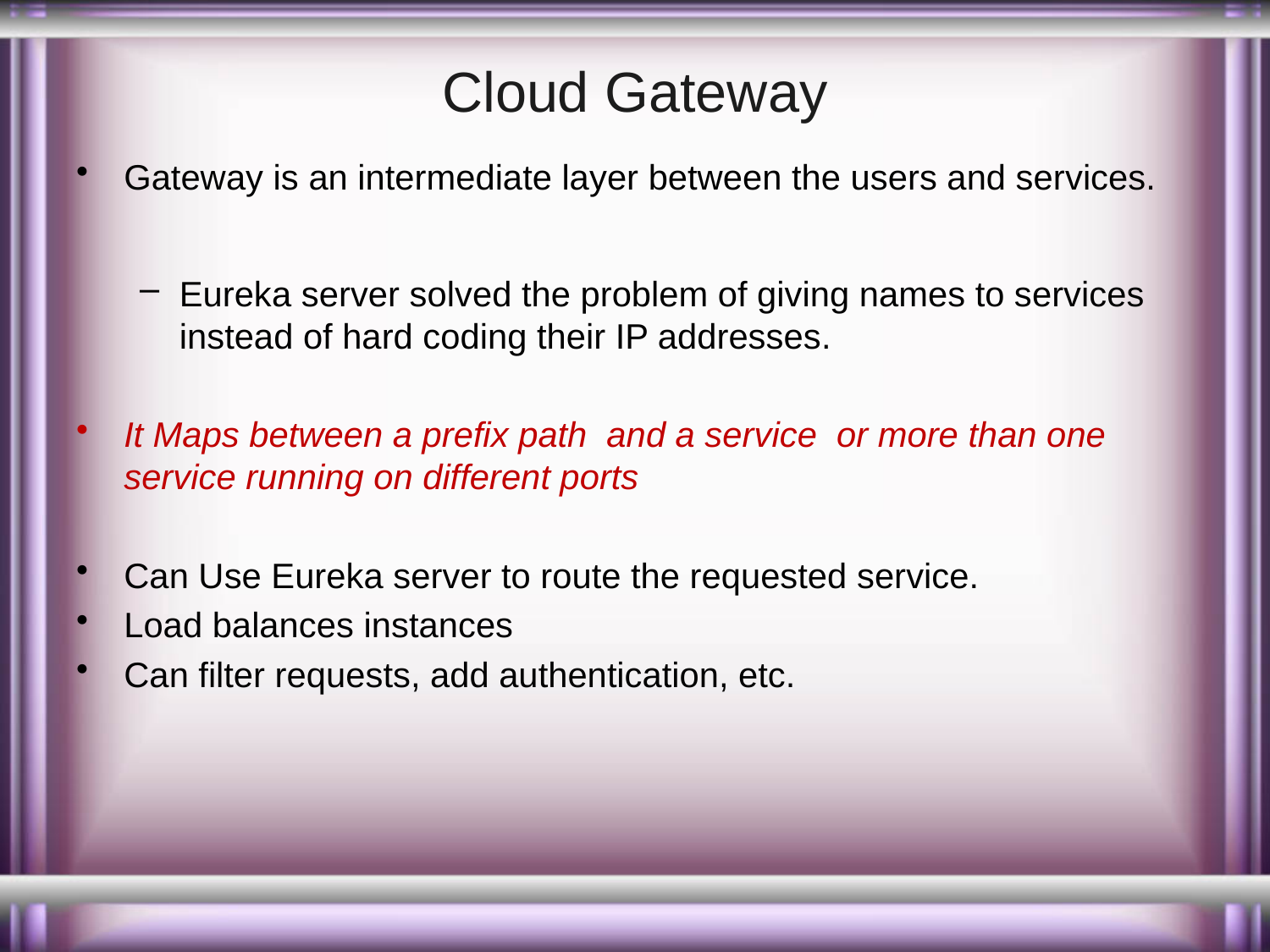

# Cloud Gateway
Gateway is an intermediate layer between the users and services.

Eureka server solved the problem of giving names to services instead of hard coding their IP addresses.

It Maps between a prefix path  and a service  or more than one service running on different ports

Can Use Eureka server to route the requested service.
Load balances instances
Can filter requests, add authentication, etc.